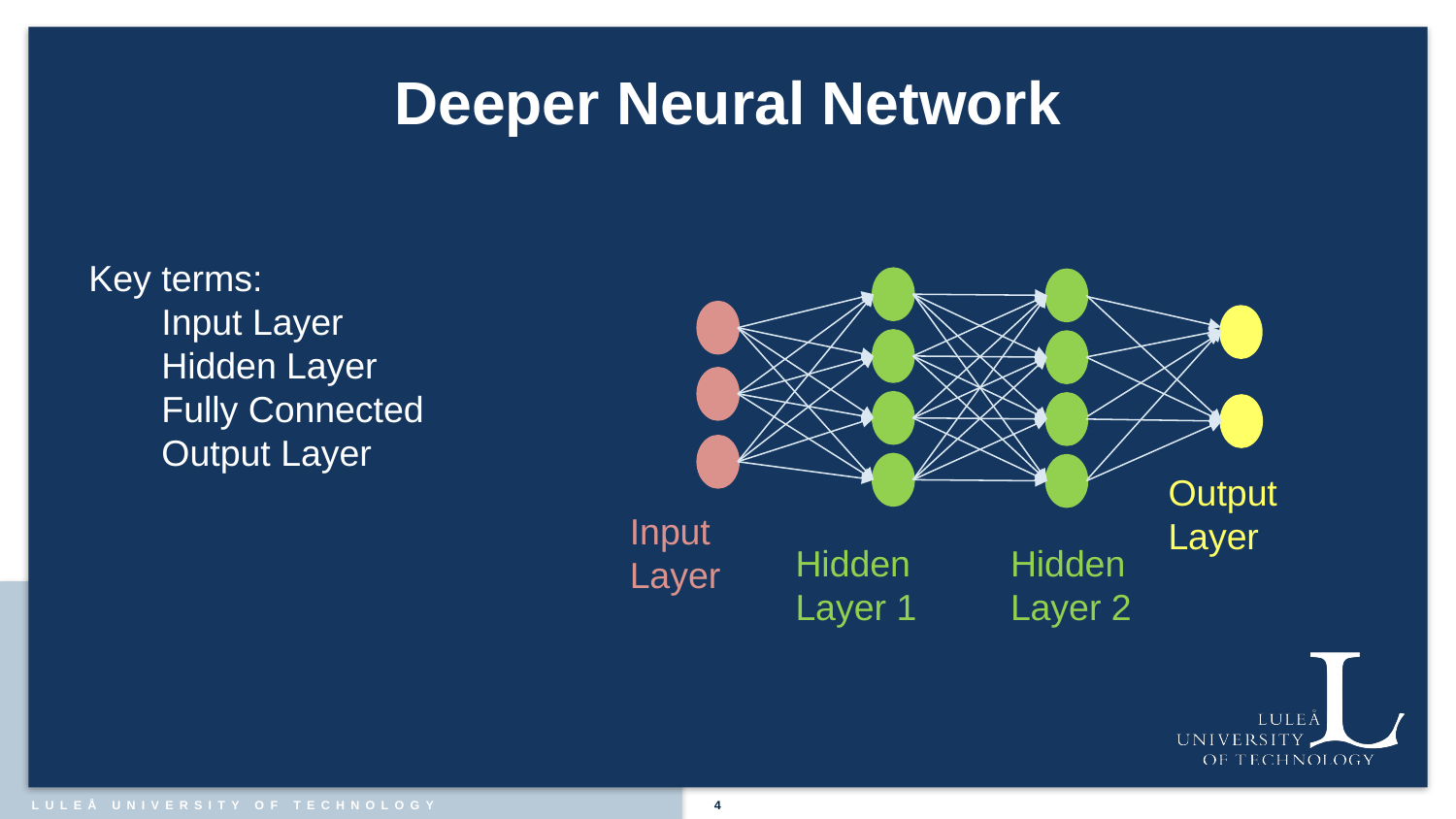

# Deeper Neural Network
Key terms:
Input Layer
Hidden Layer
Fully Connected
Output Layer

Output Layer
Input Layer
Hidden Layer 2
Hidden Layer 1